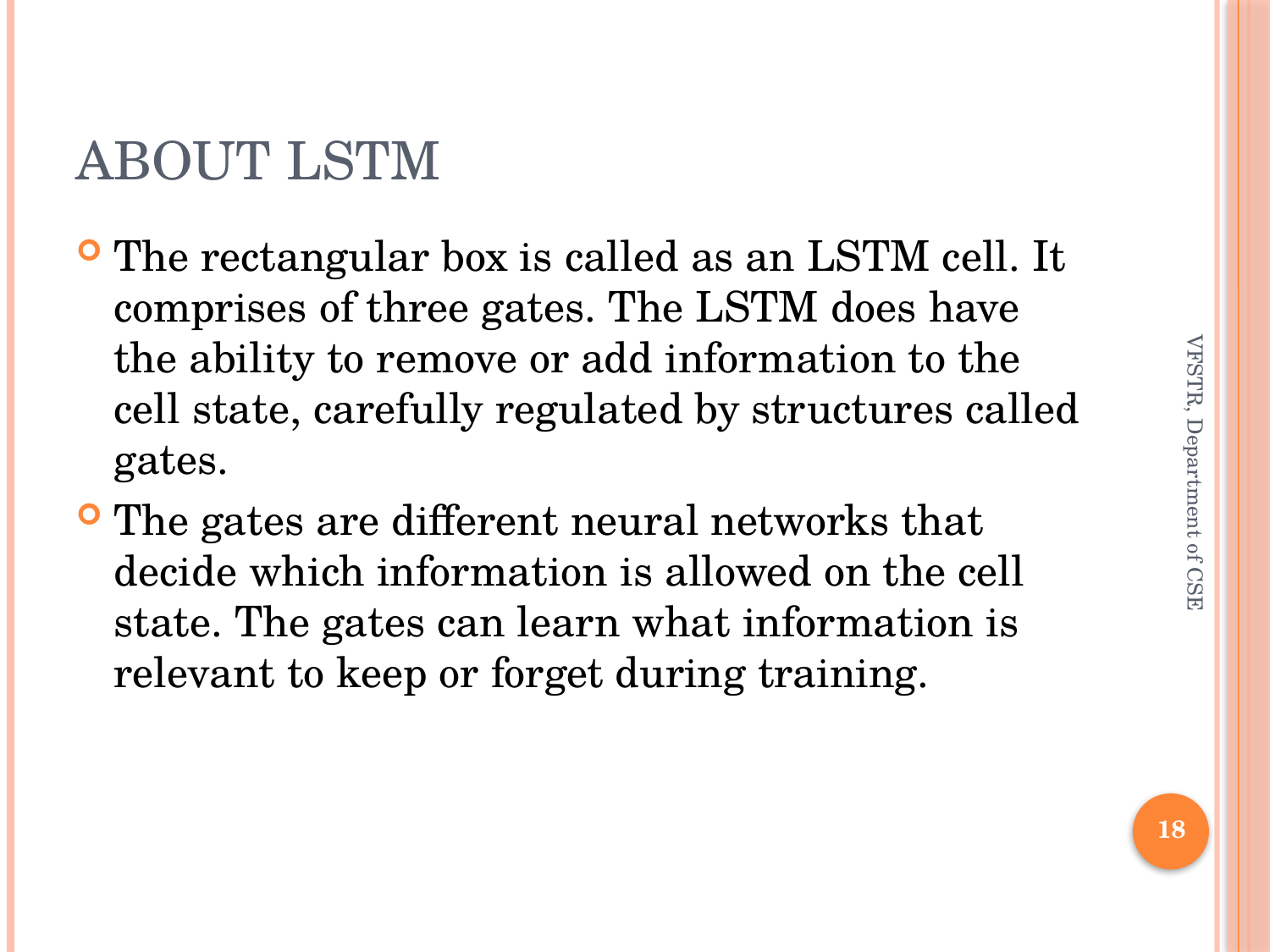

# About LSTM
The rectangular box is called as an LSTM cell. It comprises of three gates. The LSTM does have the ability to remove or add information to the cell state, carefully regulated by structures called gates.
The gates are different neural networks that decide which information is allowed on the cell state. The gates can learn what information is relevant to keep or forget during training.
VFSTR, Department of CSE
18